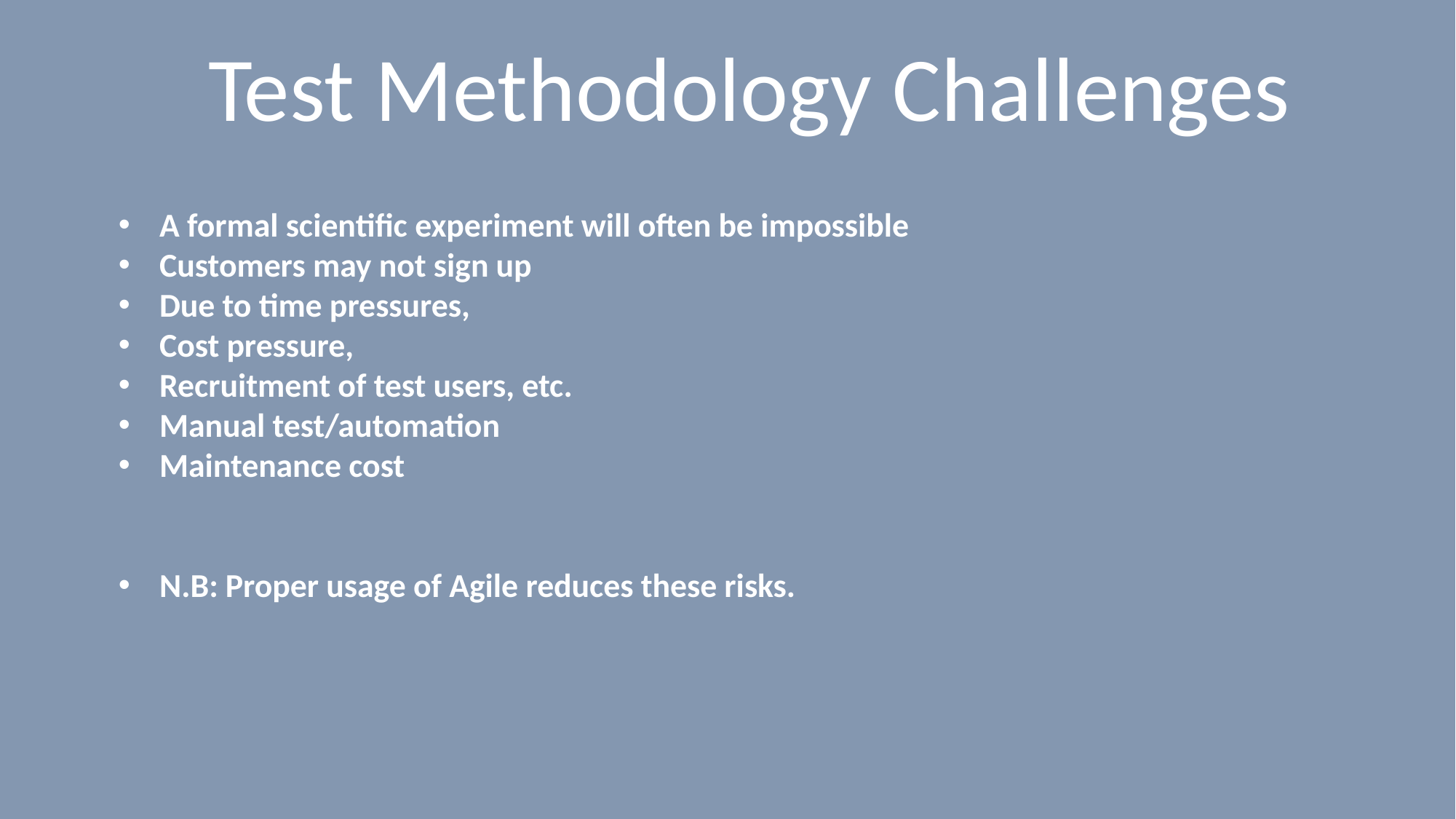

# Test Methodology Challenges
A formal scientific experiment will often be impossible
Customers may not sign up
Due to time pressures,
Cost pressure,
Recruitment of test users, etc.
Manual test/automation
Maintenance cost

N.B: Proper usage of Agile reduces these risks.